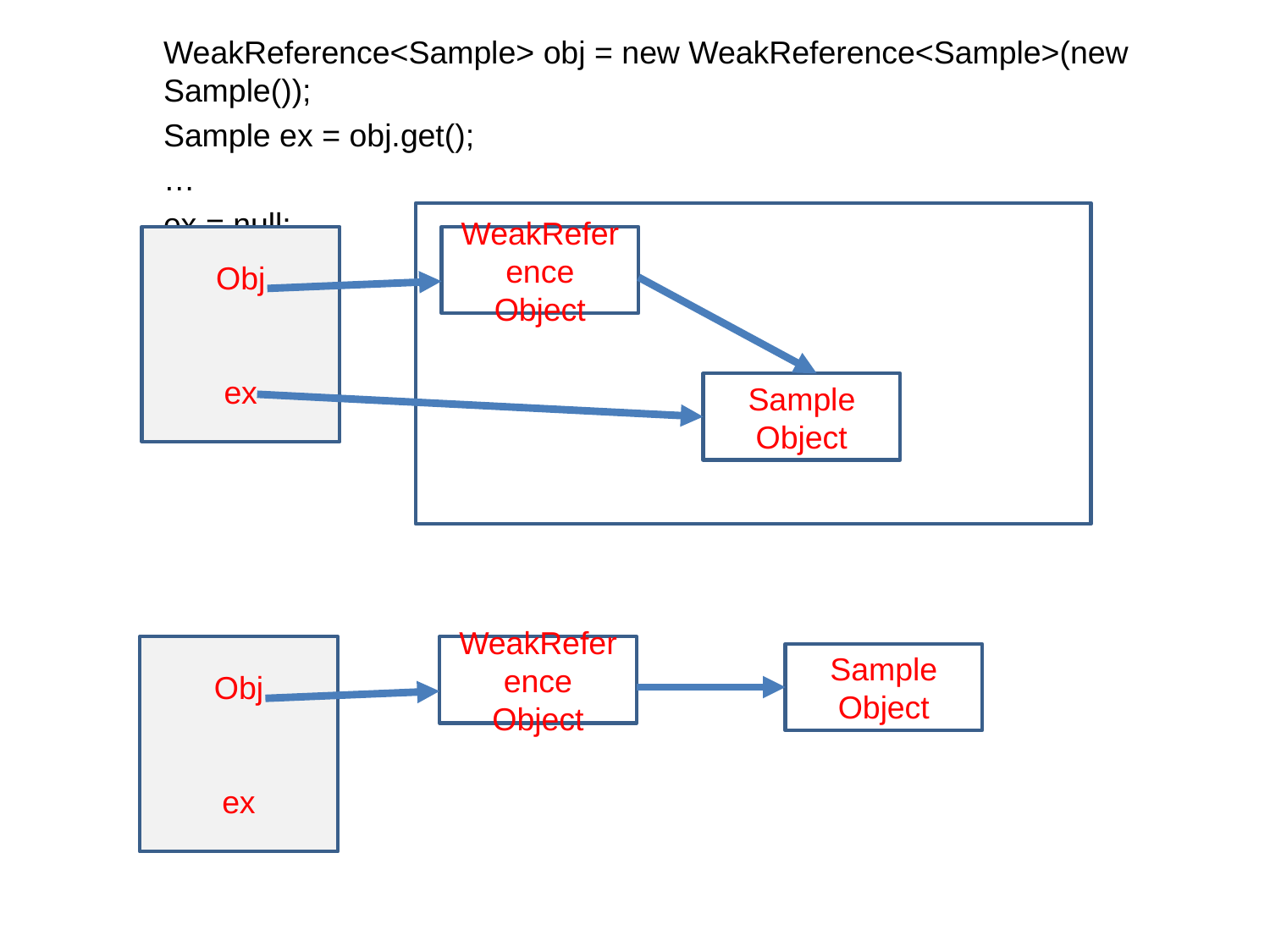

WeakReference<Sample> obj = new WeakReference<Sample>(new Sample());
Sample ex = obj.get();
…
ex = null;

WeakReference
Object
Obj

ex
Sample
Object
WeakReference
Object
Obj

ex
Sample
Object